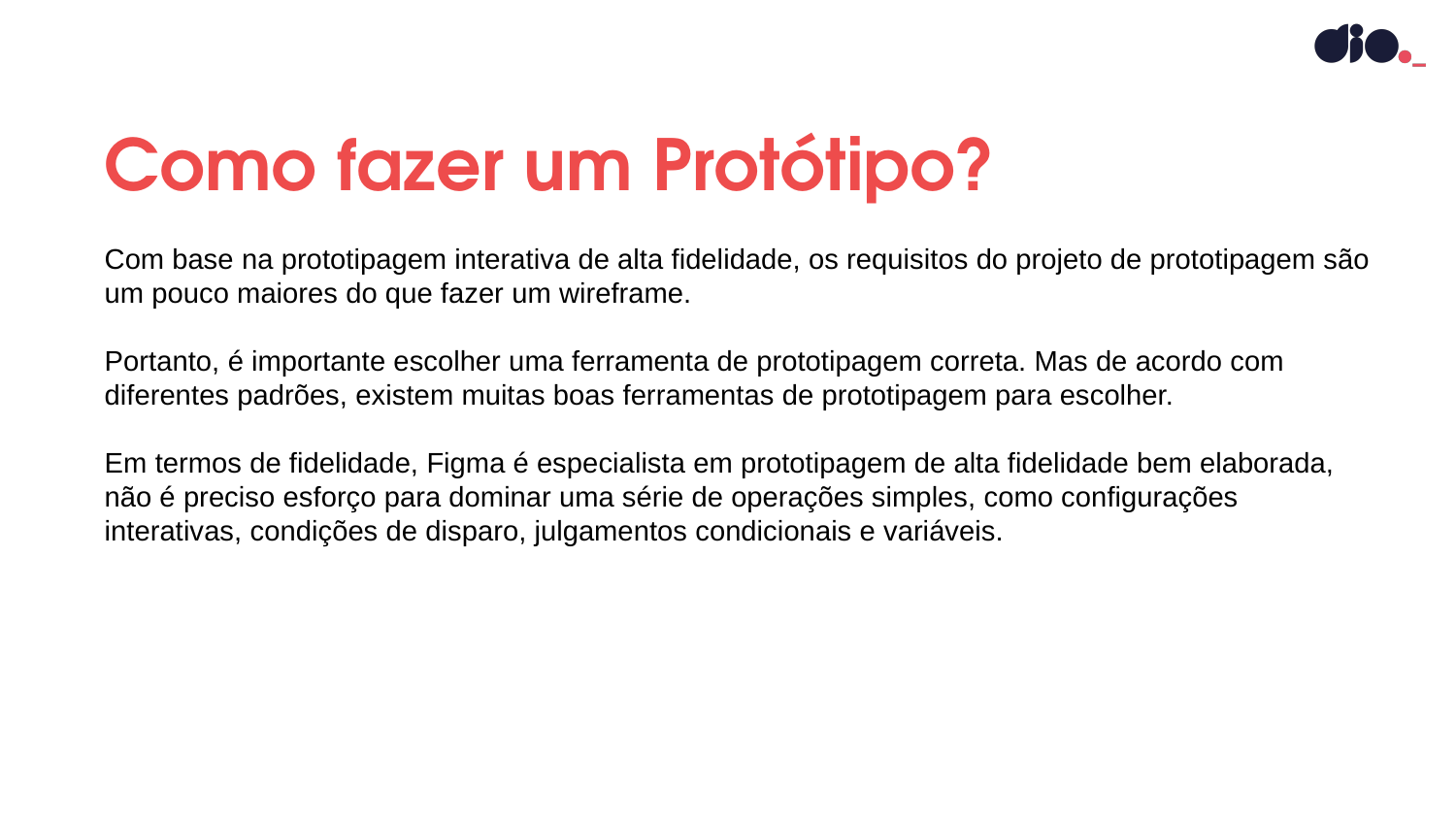

Como fazer um Protótipo?
Com base na prototipagem interativa de alta fidelidade, os requisitos do projeto de prototipagem são um pouco maiores do que fazer um wireframe.

Portanto, é importante escolher uma ferramenta de prototipagem correta. Mas de acordo com diferentes padrões, existem muitas boas ferramentas de prototipagem para escolher.

Em termos de fidelidade, Figma é especialista em prototipagem de alta fidelidade bem elaborada, não é preciso esforço para dominar uma série de operações simples, como configurações interativas, condições de disparo, julgamentos condicionais e variáveis.